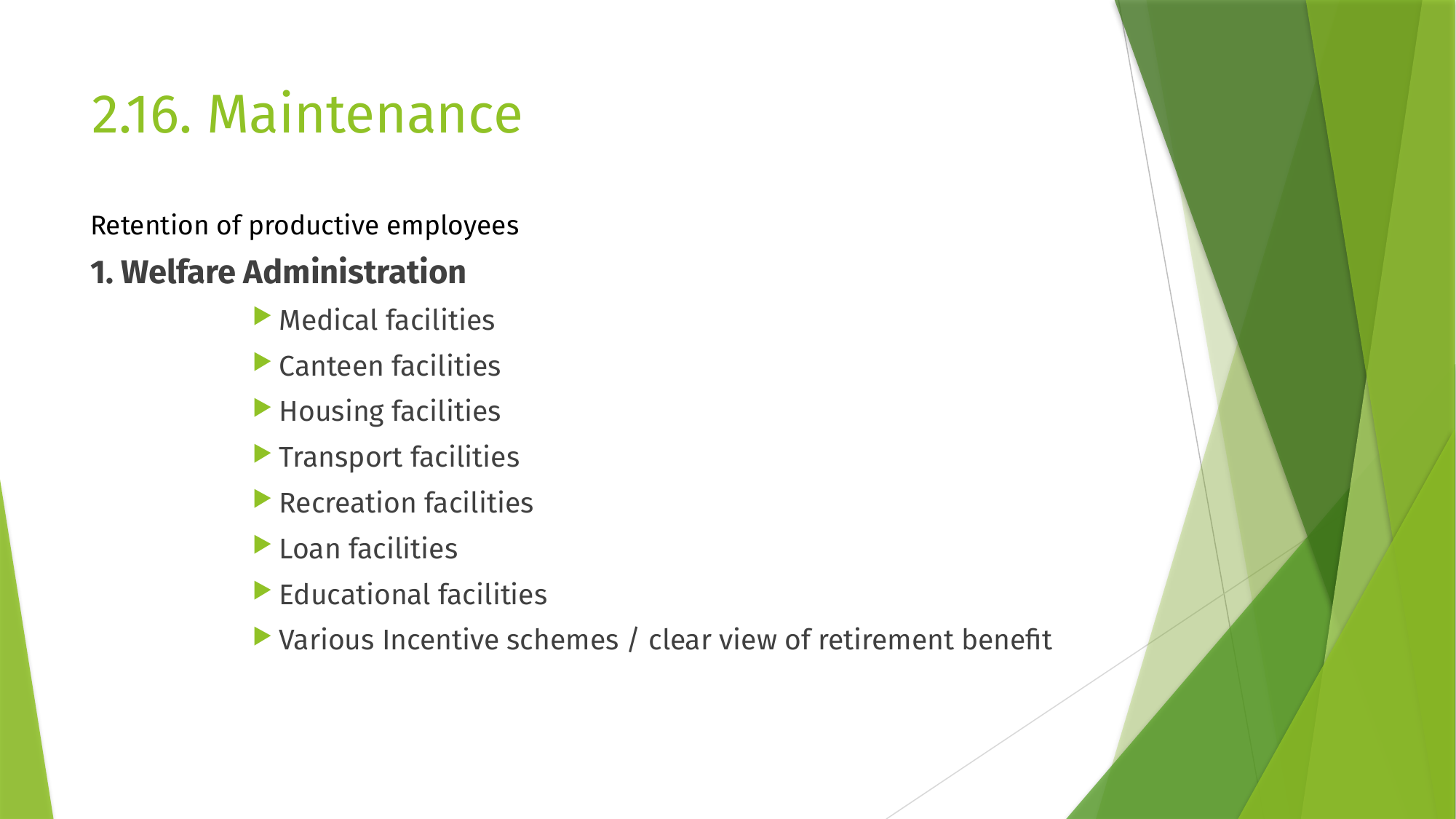

# 2.16. Maintenance
Retention of productive employees
1. Welfare Administration
Medical facilities
Canteen facilities
Housing facilities
Transport facilities
Recreation facilities
Loan facilities
Educational facilities
Various Incentive schemes / clear view of retirement benefit